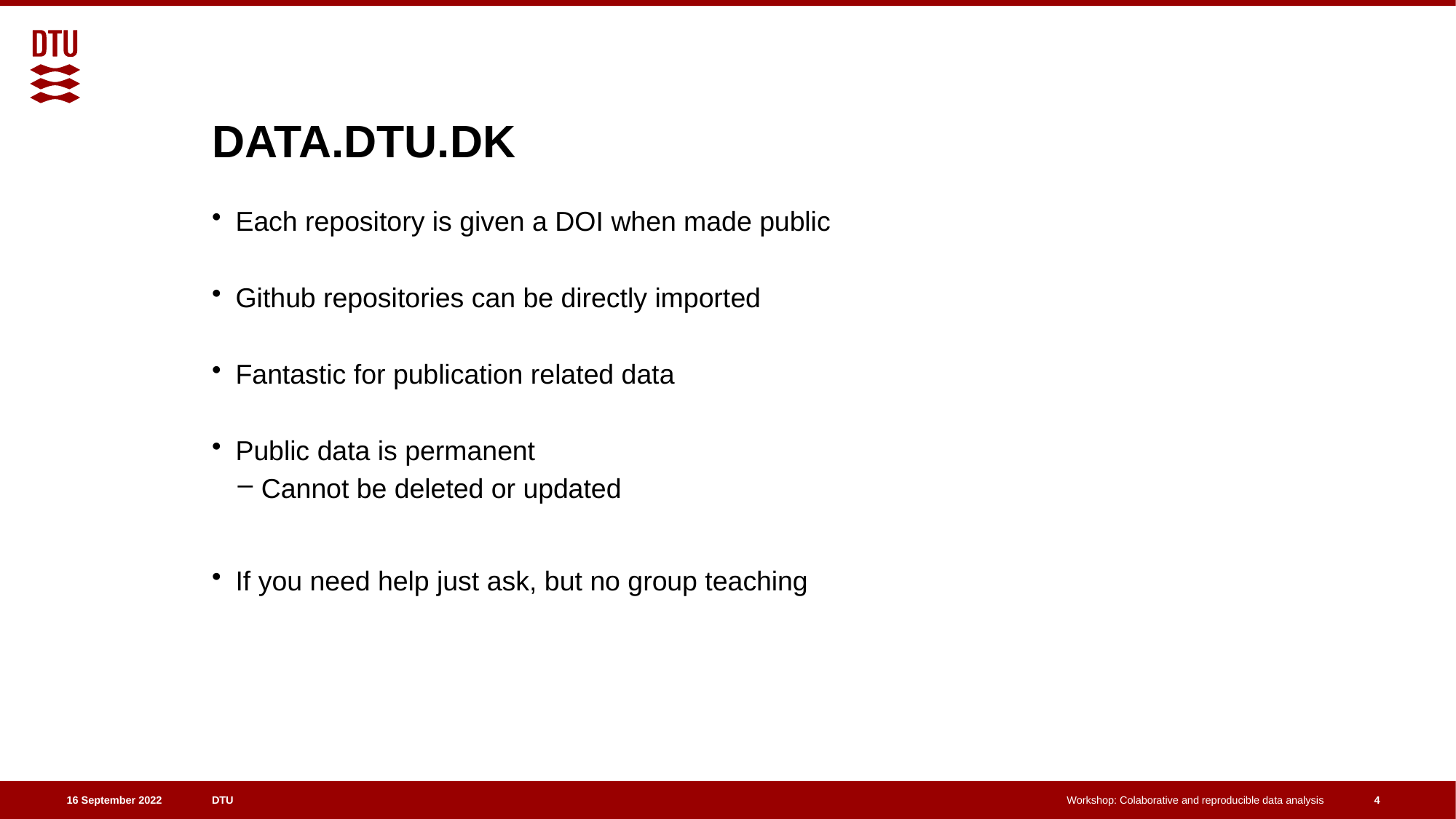

# DATA.DTU.DK
Each repository is given a DOI when made public

Github repositories can be directly imported

Fantastic for publication related data

Public data is permanent
Cannot be deleted or updated

If you need help just ask, but no group teaching

4